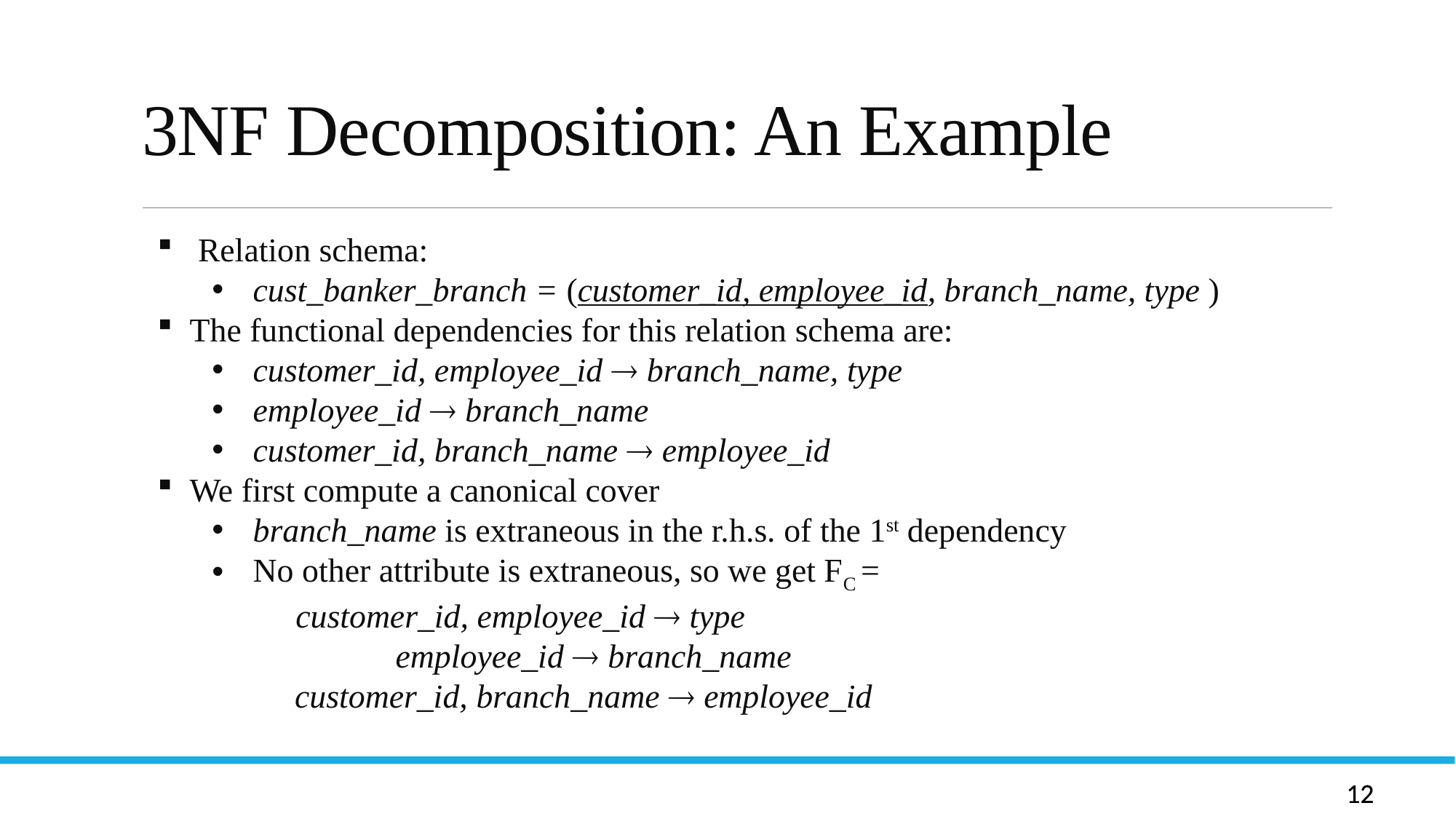

# 3NF Decomposition: An Example
   Relation schema:
cust_banker_branch = (customer_id, employee_id, branch_name, type )
  The functional dependencies for this relation schema are:
customer_id, employee_id → branch_name, type
employee_id → branch_name
customer_id, branch_name → employee_id
  We first compute a canonical cover
branch_name is extraneous in the r.h.s. of the 1st dependency
No other attribute is extraneous, so we get FC =
          customer_id, employee_id → type
	    employee_id → branch_name
     customer_id, branch_name → employee_id

Let R be a relation schema and let R1 and R2 form a decomposition of R . That is R = R1  U R2
We say that the decomposition if there is no loss of information by replacing  R with the two relation schemas R1  U R2
Formally,
             ∏ R1 (r)     ∏ R2 (r) = r
And,  conversely a decomposition is lossy if
     r  ⊂  ∏ R1 (r)     ∏ R2 (r) = r